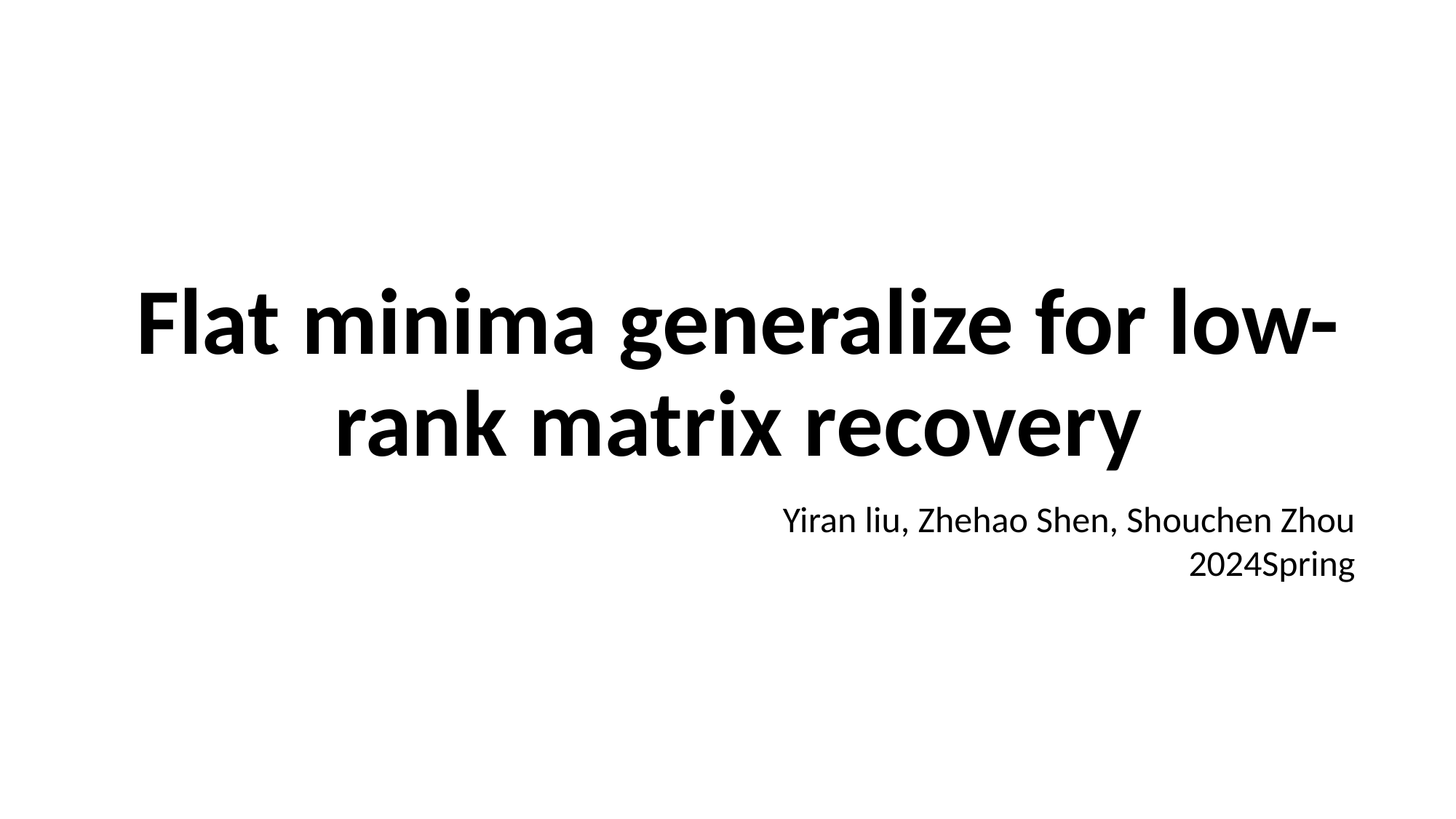

# Flat minima generalize for low-rank matrix recovery
Yiran liu, Zhehao Shen, Shouchen Zhou
 2024Spring